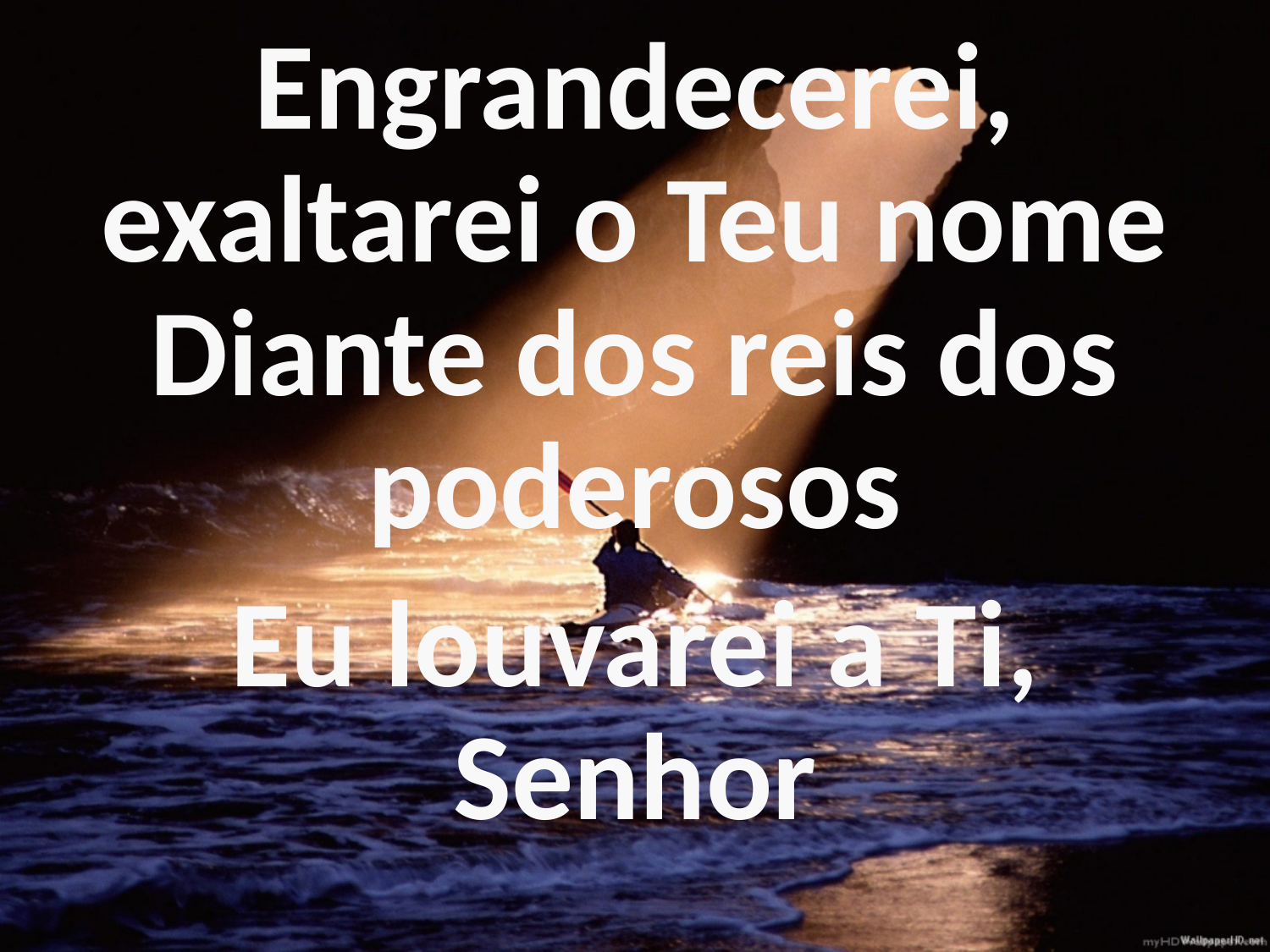

Engrandecerei, exaltarei o Teu nome Diante dos reis dos poderosos
Eu louvarei a Ti, Senhor